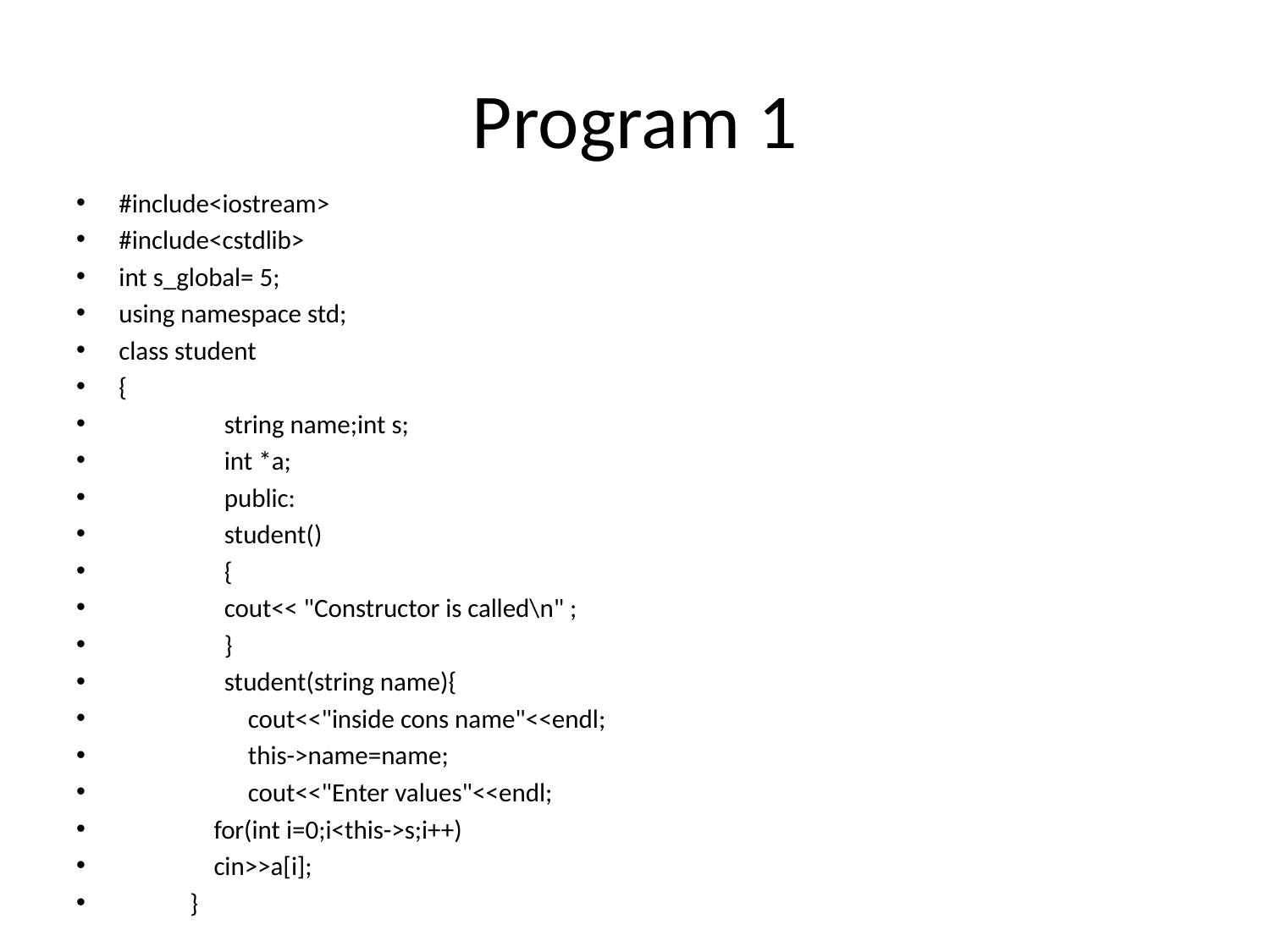

# Program 1
#include<iostream>
#include<cstdlib>
int s_global= 5;
using namespace std;
class student
{
	string name;int s;
	int *a;
	public:
	student()
	{
		cout<< "Constructor is called\n" ;
	}
	student(string name){
	    cout<<"inside cons name"<<endl;
	    this->name=name;
        	    cout<<"Enter values"<<endl;
                for(int i=0;i<this->s;i++)
                cin>>a[i];
            }